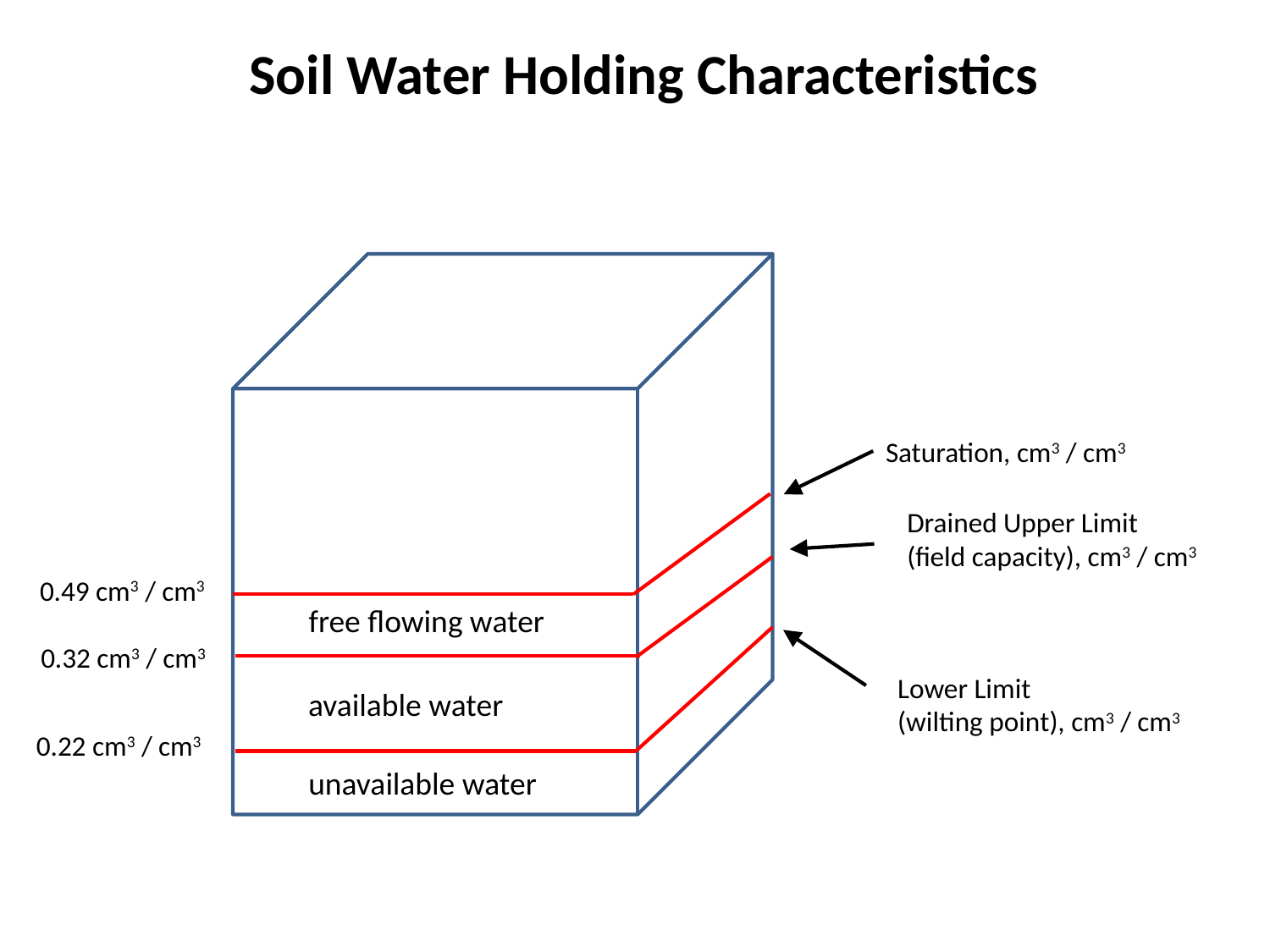

Soil Water Holding Characteristics

Saturation, cm3 / cm3
Drained Upper Limit
(field capacity), cm3 / cm3
0.49 cm3 / cm3
free flowing water
0.32 cm3 / cm3
Lower Limit
(wilting point), cm3 / cm3
available water
0.22 cm3 / cm3
unavailable water